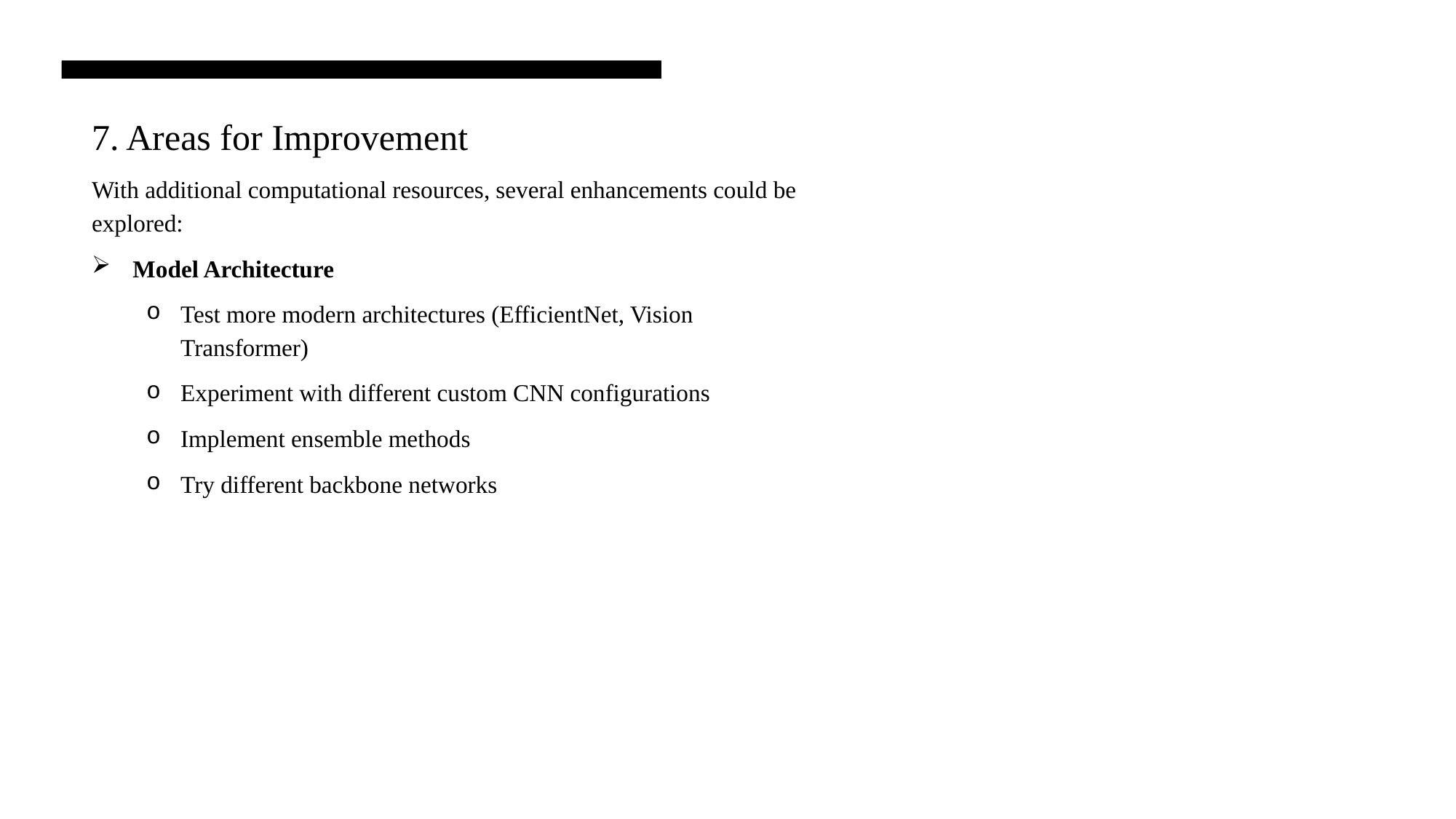

7. Areas for Improvement
With additional computational resources, several enhancements could be explored:
Model Architecture
Test more modern architectures (EfficientNet, Vision Transformer)
Experiment with different custom CNN configurations
Implement ensemble methods
Try different backbone networks